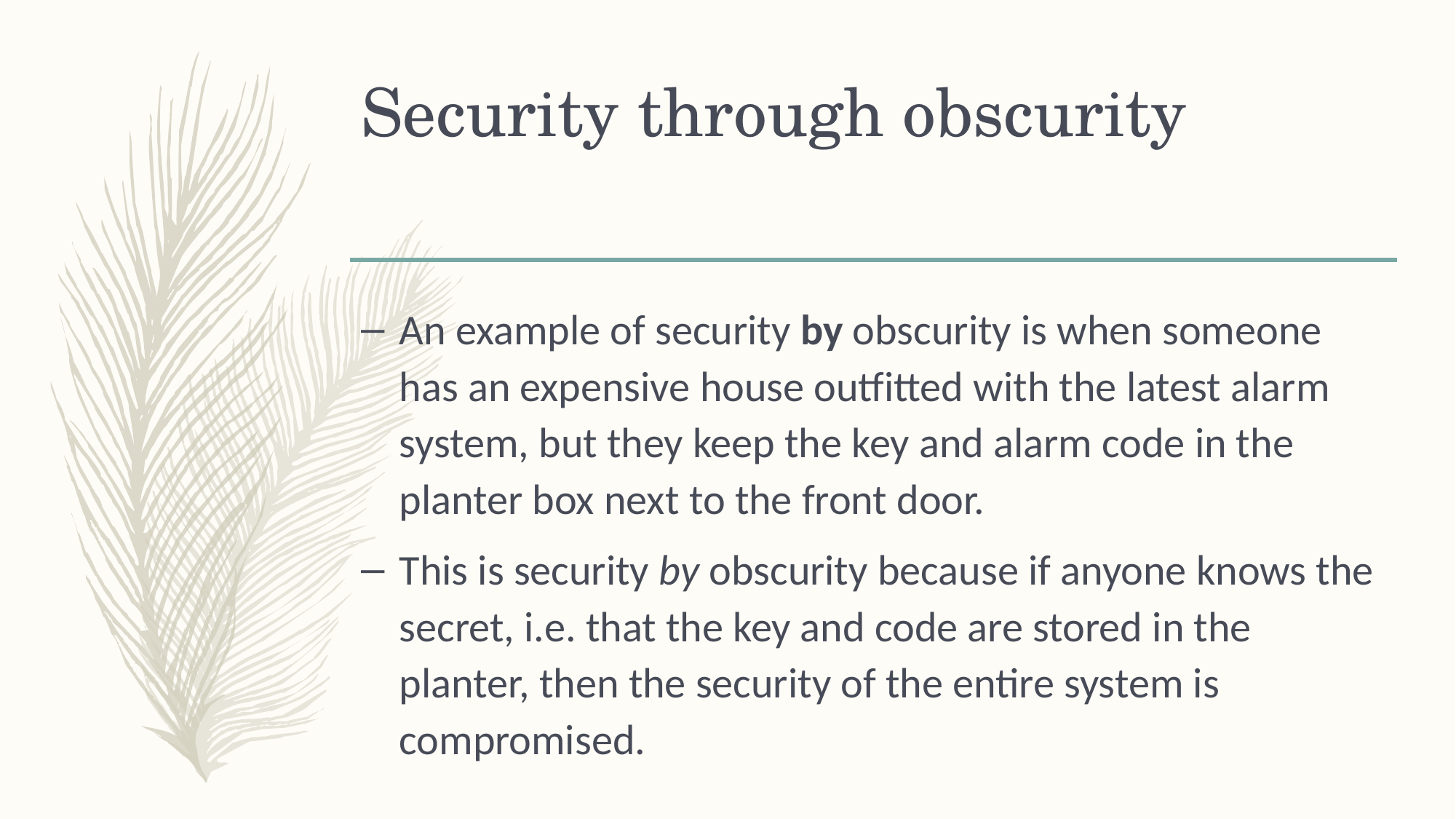

# Security through obscurity
An example of security by obscurity is when someone has an expensive house outfitted with the latest alarm system, but they keep the key and alarm code in the planter box next to the front door.
This is security by obscurity because if anyone knows the secret, i.e. that the key and code are stored in the planter, then the security of the entire system is compromised.